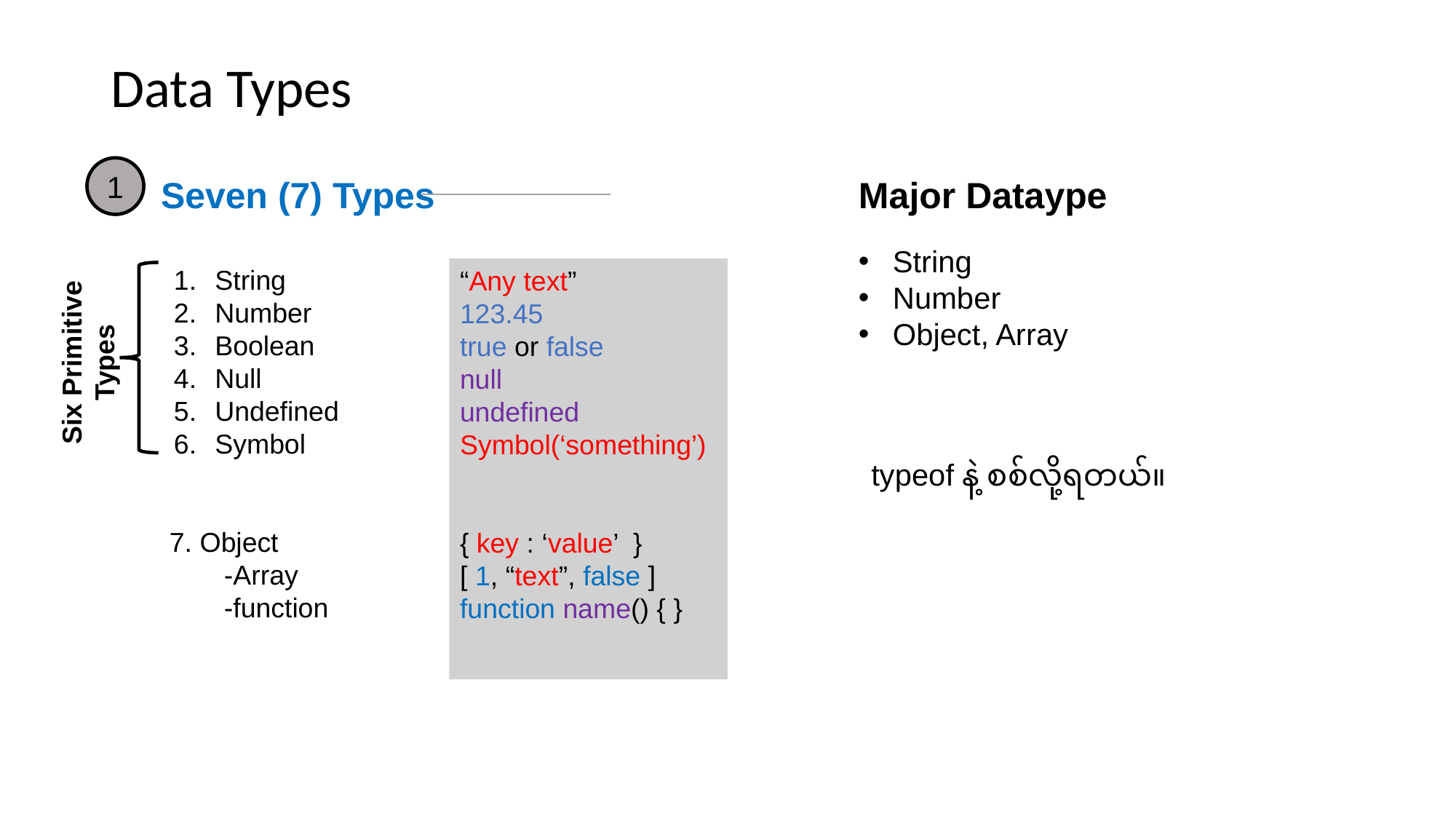

# Data Types
1
Seven (7) Types
Major Dataype
String
Number
Object, Array
String
Number
Boolean
Null
Undefined
Symbol
“Any text”
123.45
true or false
null
undefined
Symbol(‘something’)

{ key : ‘value’  }
[ 1, “text”, false ]
function name() { }

Six Primitive Types
typeof နဲ့ စစ်လို့ရတယ်။
7. Object
-Array
-function